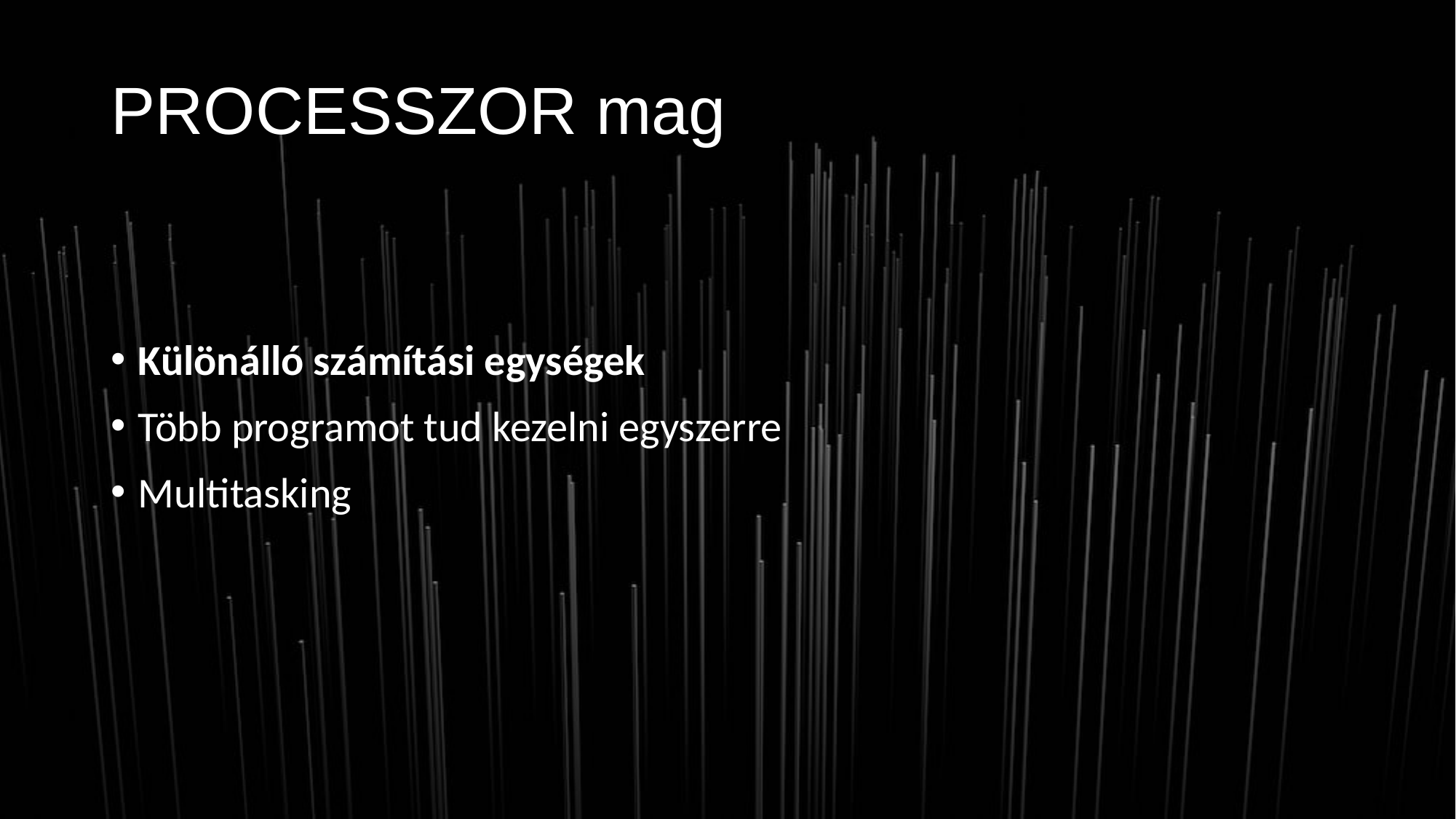

# PROCESSZOR mag
Különálló számítási egységek
Több programot tud kezelni egyszerre
Multitasking